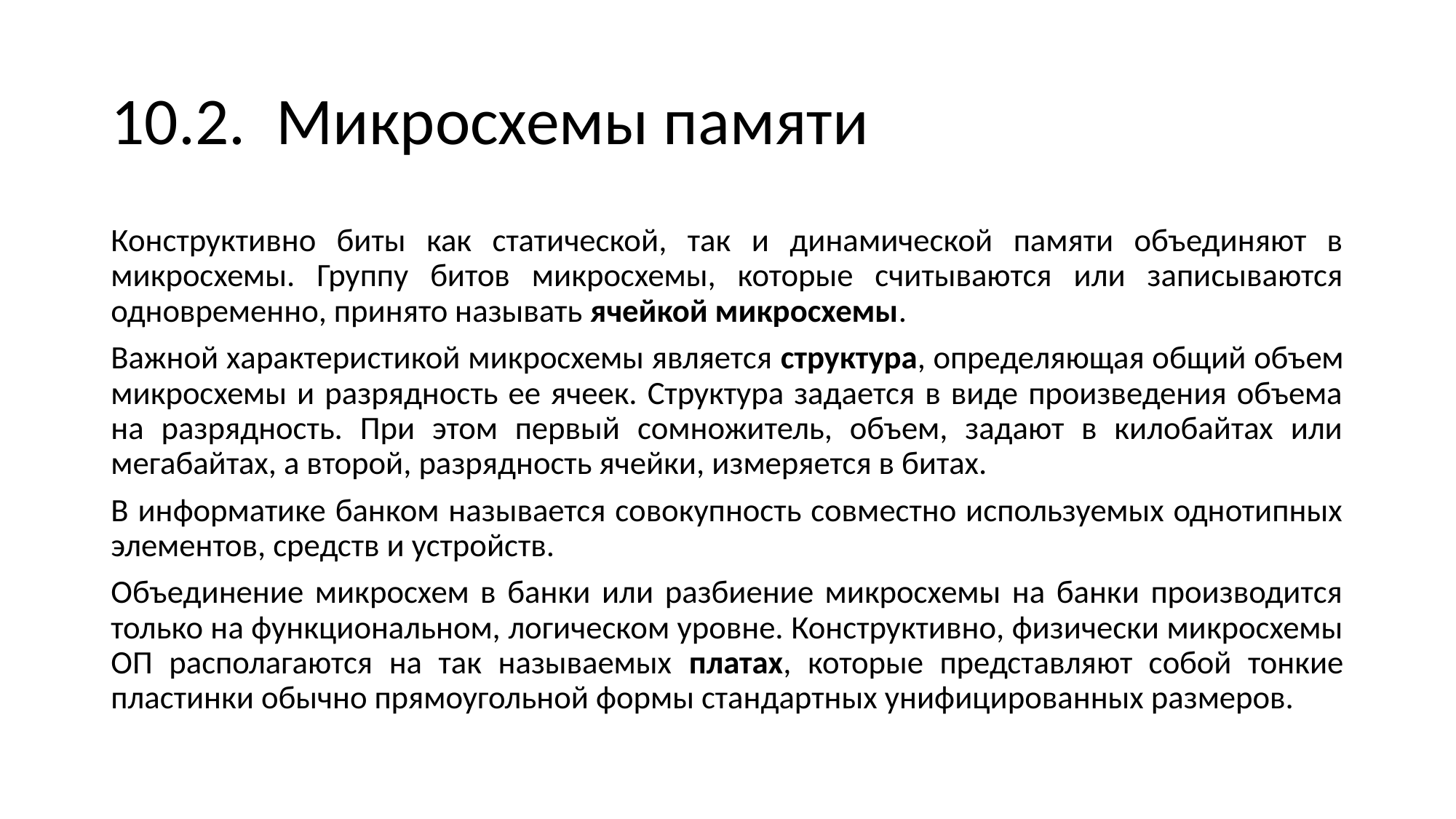

# 10.2.  Микросхемы памяти
Конструктивно биты как статической, так и динамической памяти объединяют в микросхемы. Группу битов микросхемы, которые считываются или записываются одновременно, принято называть ячейкой микросхемы.
Важной характеристикой микросхемы является структура, определяющая общий объем микросхемы и разрядность ее ячеек. Структура задается в виде произведения объема на разрядность. При этом первый сомножитель, объем, задают в килобайтах или мегабайтах, а второй, разрядность ячейки, измеряется в битах.
В информатике банком называется совокупность совместно используемых однотипных элементов, средств и устройств.
Объединение микросхем в банки или разбиение микросхемы на банки производится только на функциональном, логическом уровне. Конструктивно, физически микросхемы ОП располагаются на так называемых платах, которые представляют собой тонкие пластинки обычно прямоугольной формы стандартных унифицированных размеров.